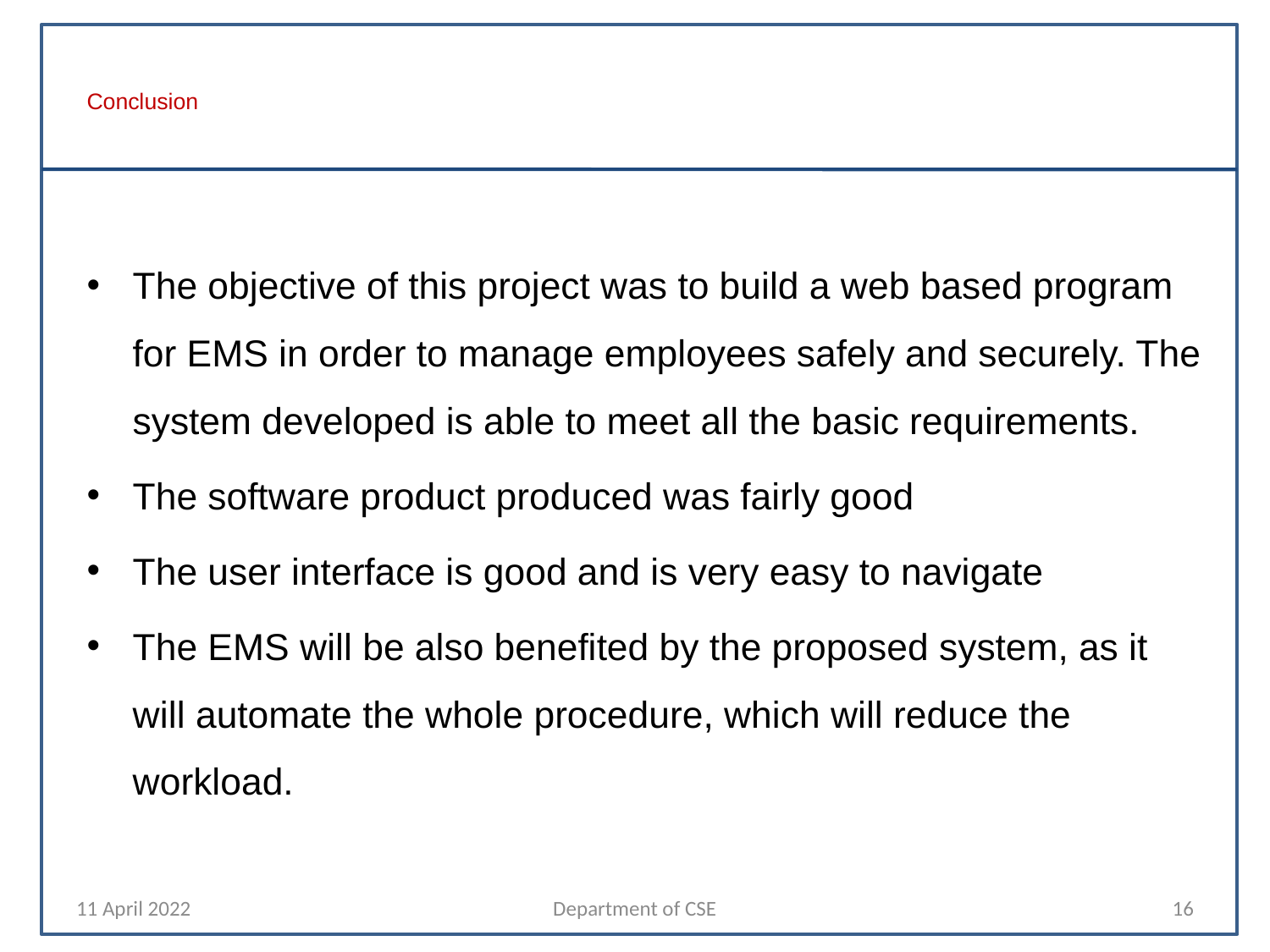

# Conclusion
The objective of this project was to build a web based program for EMS in order to manage employees safely and securely. The system developed is able to meet all the basic requirements.
The software product produced was fairly good
The user interface is good and is very easy to navigate
The EMS will be also benefited by the proposed system, as it will automate the whole procedure, which will reduce the workload.
11 April 2022
Department of CSE
16